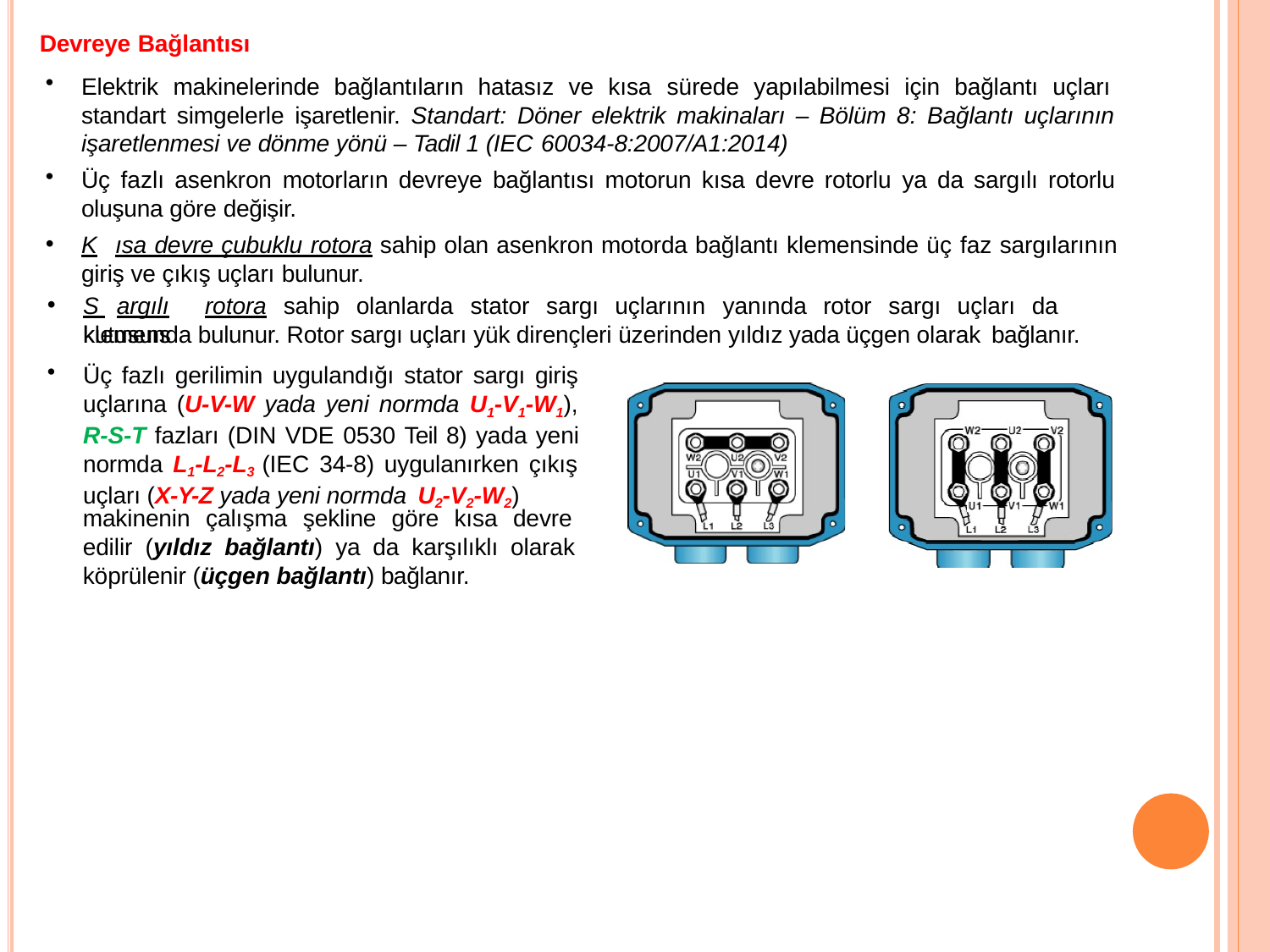

# Devreye Bağlantısı
Elektrik makinelerinde bağlantıların hatasız ve kısa sürede yapılabilmesi için bağlantı uçları  standart simgelerle işaretlenir. Standart: Döner elektrik makinaları – Bölüm 8: Bağlantı uçlarının  işaretlenmesi ve dönme yönü – Tadil 1 (IEC 60034-8:2007/A1:2014)
Üç fazlı asenkron motorların devreye bağlantısı motorun kısa devre rotorlu ya da sargılı rotorlu  oluşuna göre değişir.
K ısa devre çubuklu rotora sahip olan asenkron motorda bağlantı klemensinde üç faz sargılarının  giriş ve çıkış uçları bulunur.
S   argılı	rotora	sahip	olanlarda	stator	sargı	uçlarının	yanında	rotor	sargı	uçları	da	klemens
kutusunda bulunur. Rotor sargı uçları yük dirençleri üzerinden yıldız yada üçgen olarak bağlanır.
Üç fazlı gerilimin uygulandığı stator sargı giriş  uçlarına (U-V-W yada yeni normda U1-V1-W1),  R-S-T fazları (DIN VDE 0530 Teil 8) yada yeni  normda L1-L2-L3 (IEC 34-8) uygulanırken çıkış  uçları (X-Y-Z yada yeni normda U2-V2-W2)

makinenin çalışma şekline göre kısa devre  edilir (yıldız bağlantı) ya da karşılıklı olarak  köprülenir (üçgen bağlantı) bağlanır.